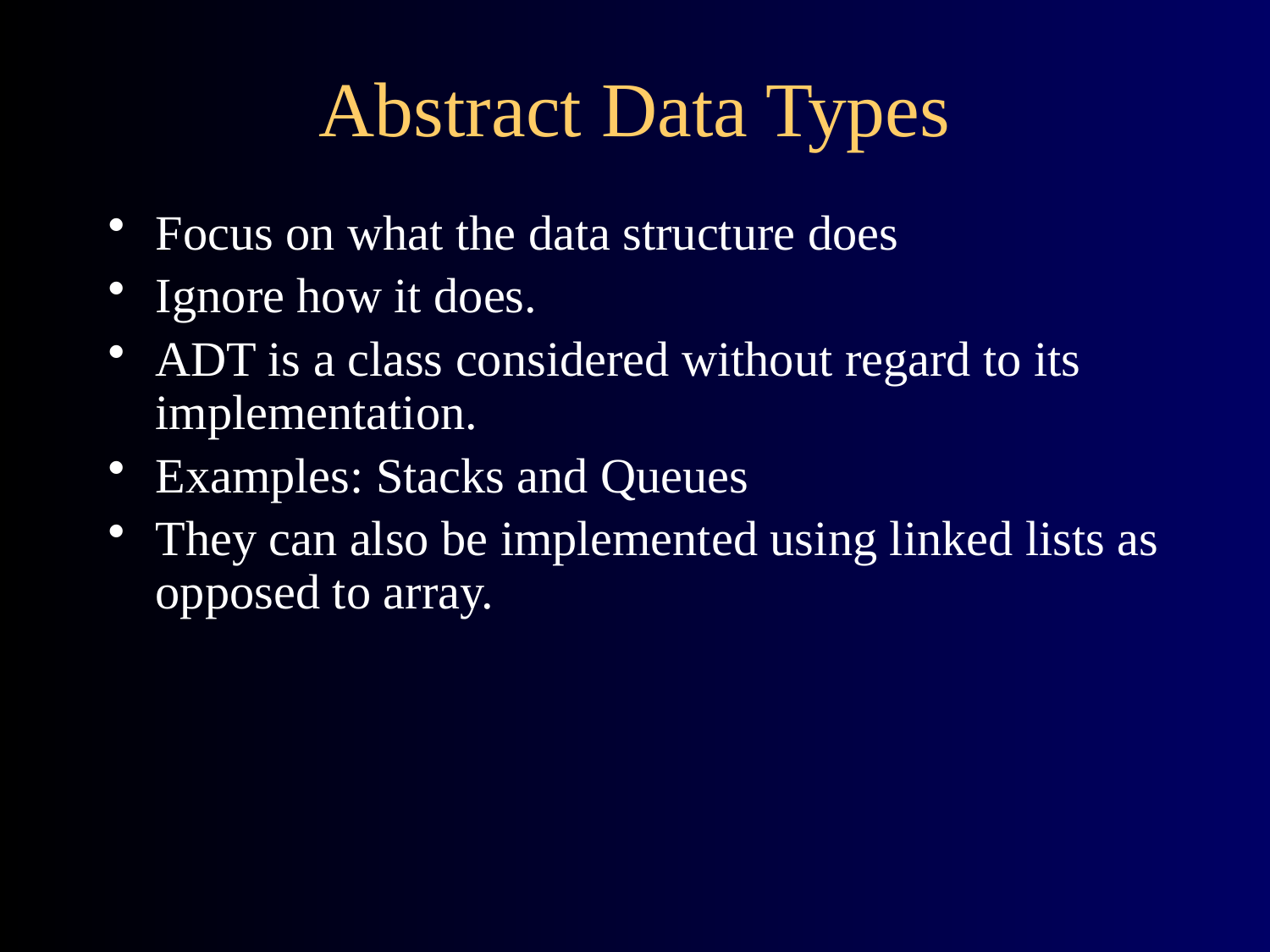

# Abstract Data Types
Focus on what the data structure does
Ignore how it does.
ADT is a class considered without regard to its implementation.
Examples: Stacks and Queues
They can also be implemented using linked lists as opposed to array.